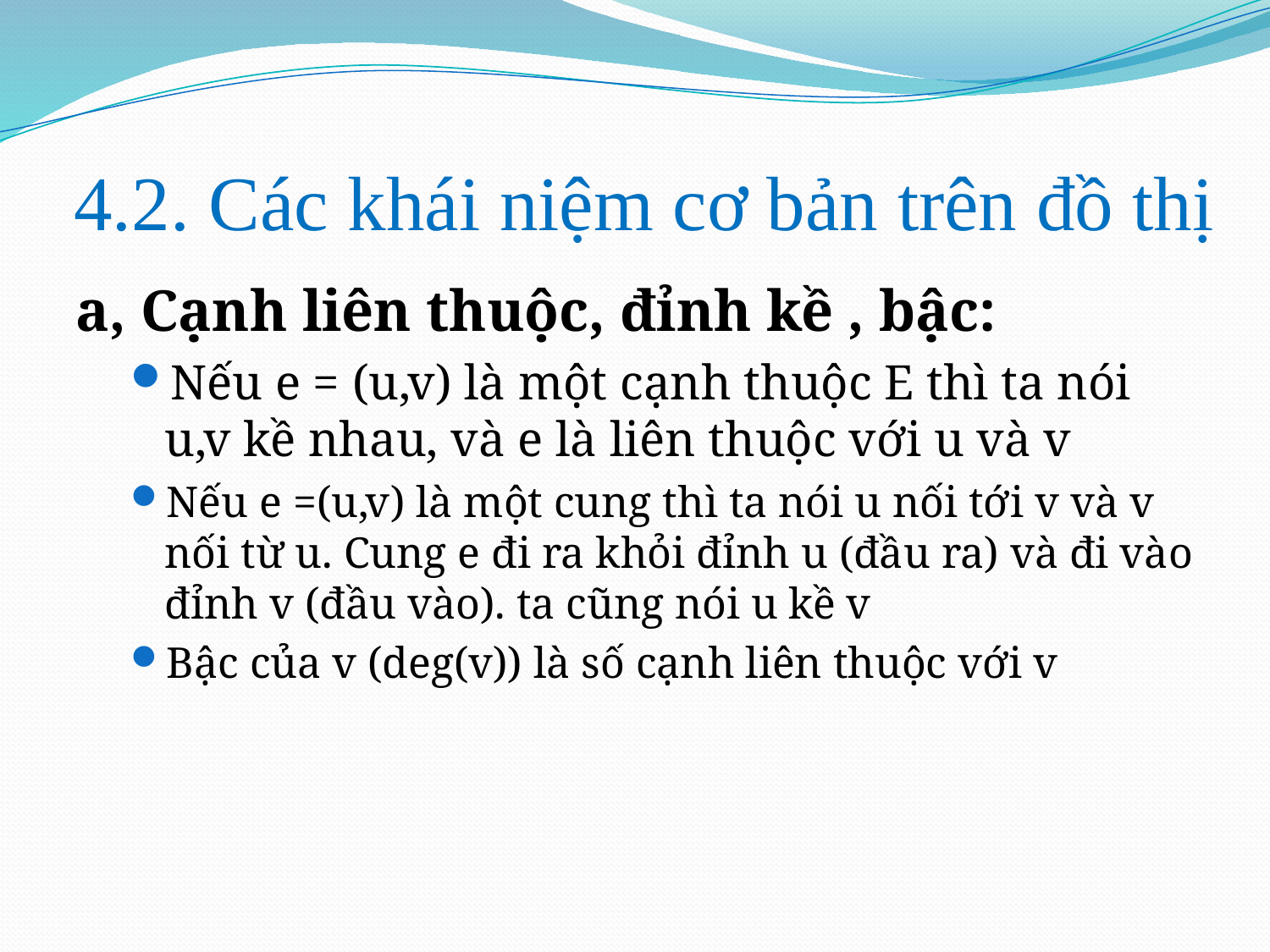

# 4.2. Các khái niệm cơ bản trên đồ thị
a, Cạnh liên thuộc, đỉnh kề , bậc:
Nếu e = (u,v) là một cạnh thuộc E thì ta nói u,v kề nhau, và e là liên thuộc với u và v
Nếu e =(u,v) là một cung thì ta nói u nối tới v và v nối từ u. Cung e đi ra khỏi đỉnh u (đầu ra) và đi vào đỉnh v (đầu vào). ta cũng nói u kề v
Bậc của v (deg(v)) là số cạnh liên thuộc với v